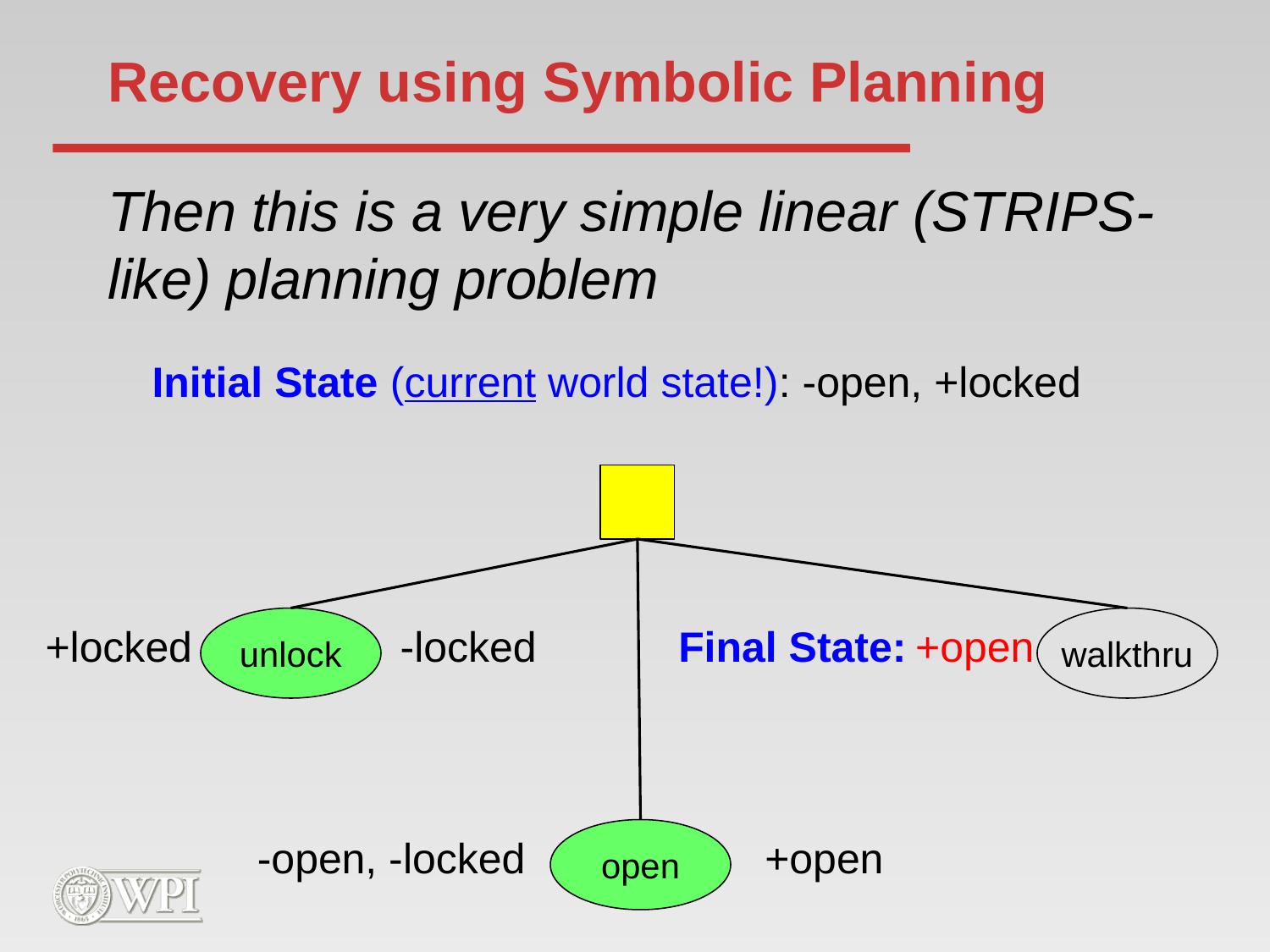

# Recovery using Symbolic Planning
Then this is a very simple linear (STRIPS-like) planning problem
Initial State (current world state!): -open, +locked

unlock
walkthru
+locked
-locked
+open
-open, -locked
+open
Final State:

open